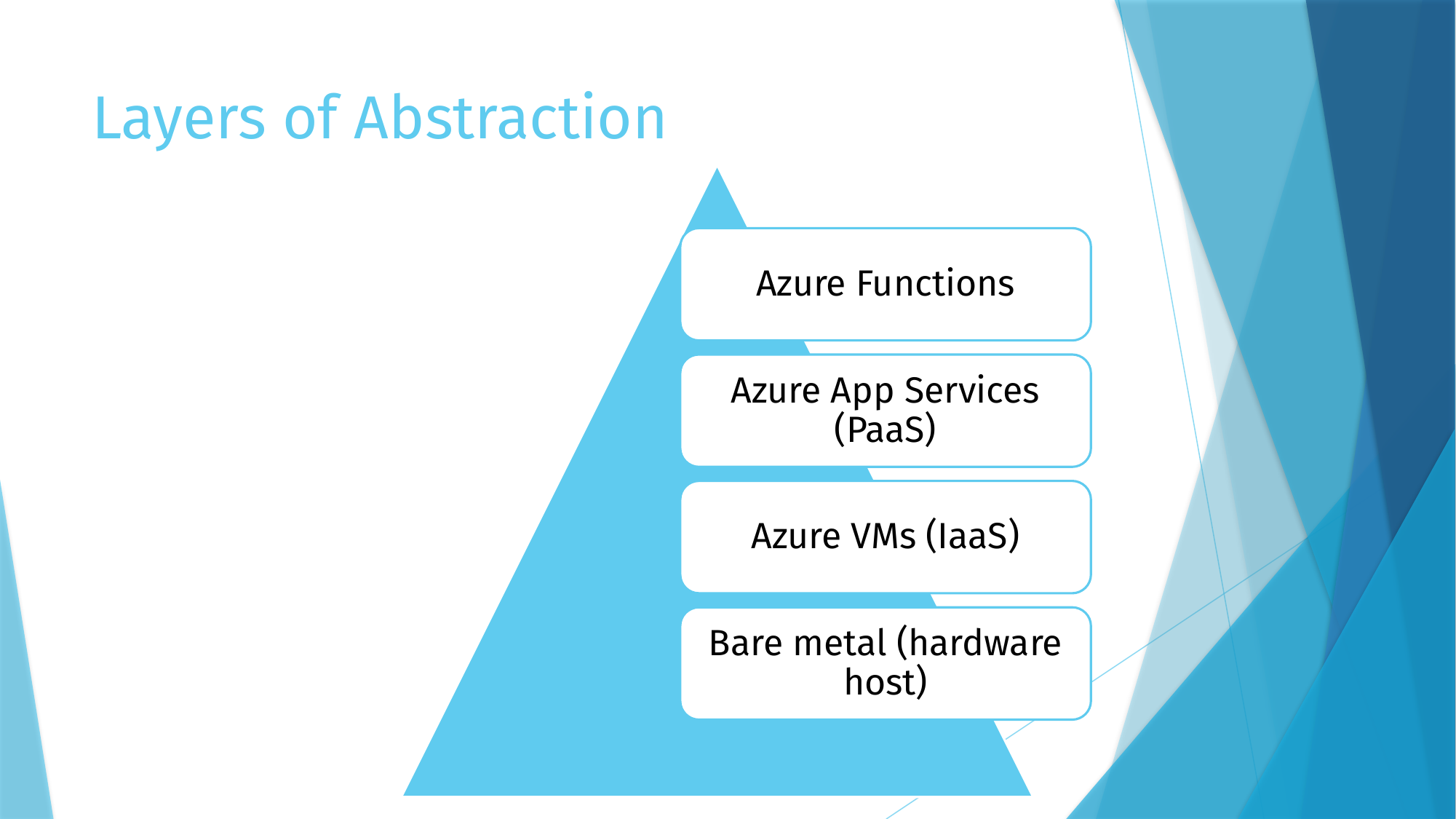

# Layers of Abstraction

Azure Functions
Azure App Services (PaaS)
Azure VMs (IaaS)
Bare metal (hardware host)